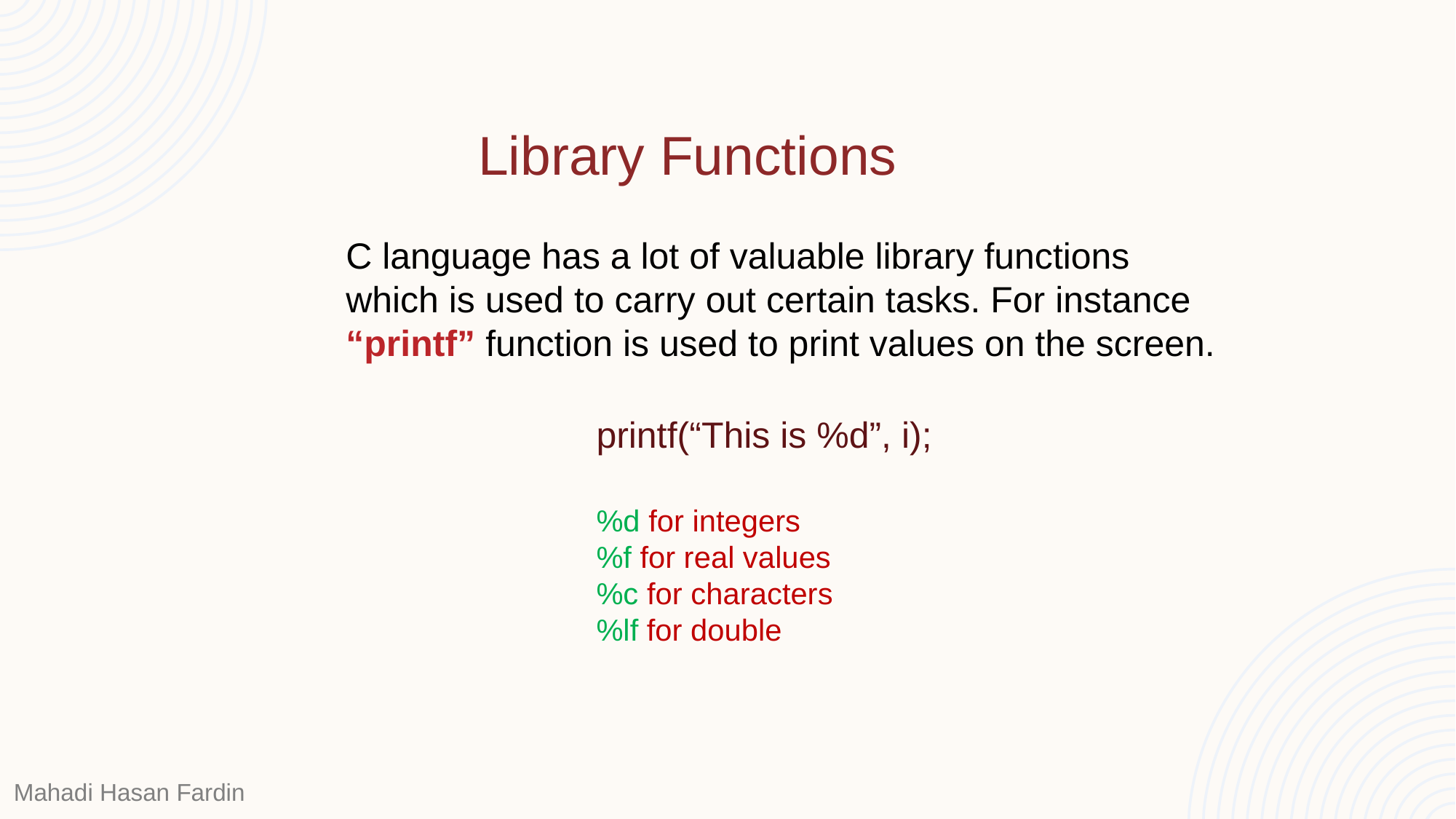

Library Functions
C language has a lot of valuable library functions which is used to carry out certain tasks. For instance “printf” function is used to print values on the screen.
printf(“This is %d”, i);
%d for integers
%f for real values
%c for characters
%lf for double
Mahadi Hasan Fardin